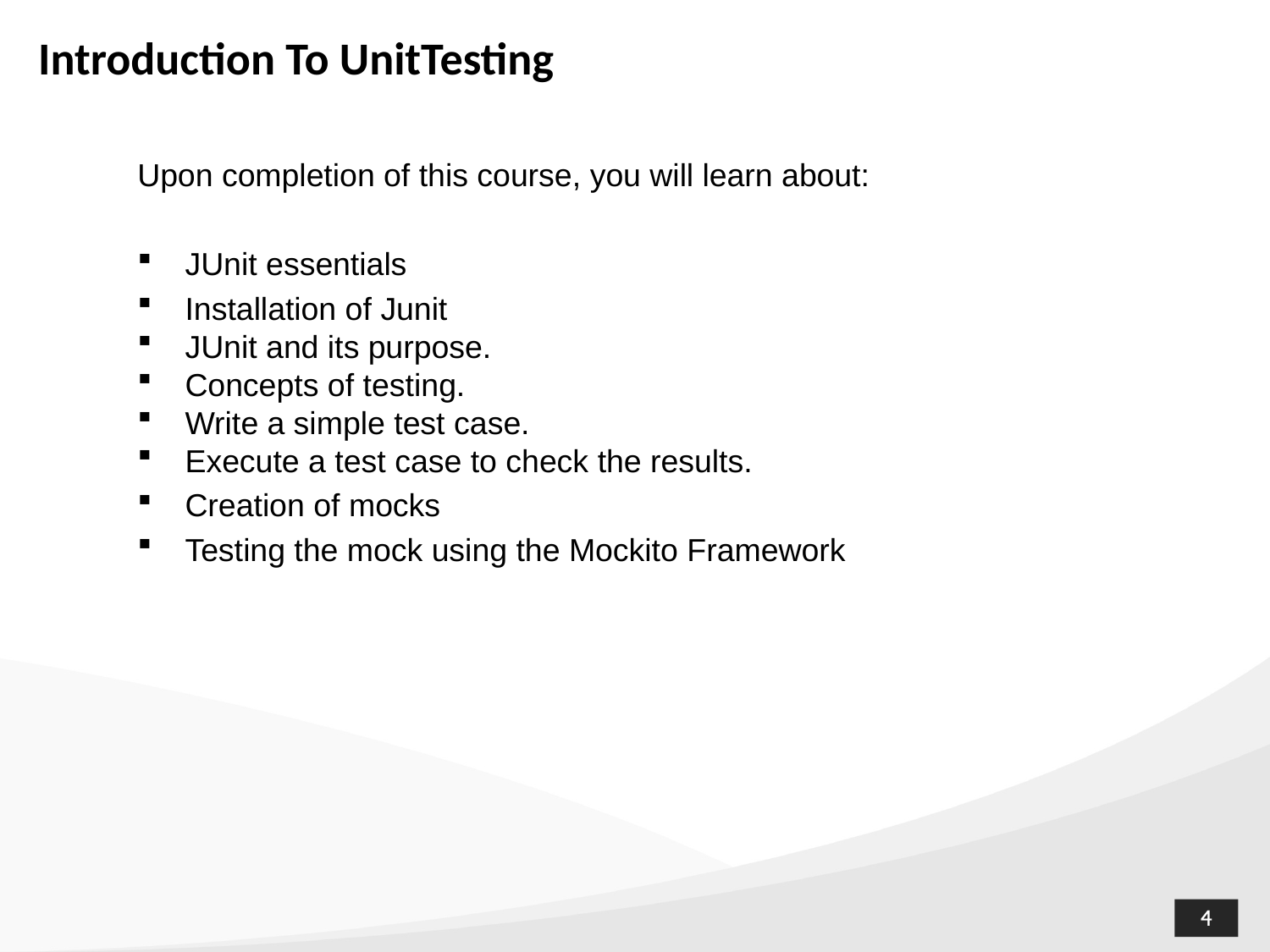

# Introduction To UnitTesting
Upon completion of this course, you will learn about:

JUnit essentials
Installation of Junit
JUnit and its purpose.
Concepts of testing.
Write a simple test case.
Execute a test case to check the results.
Creation of mocks
Testing the mock using the Mockito Framework